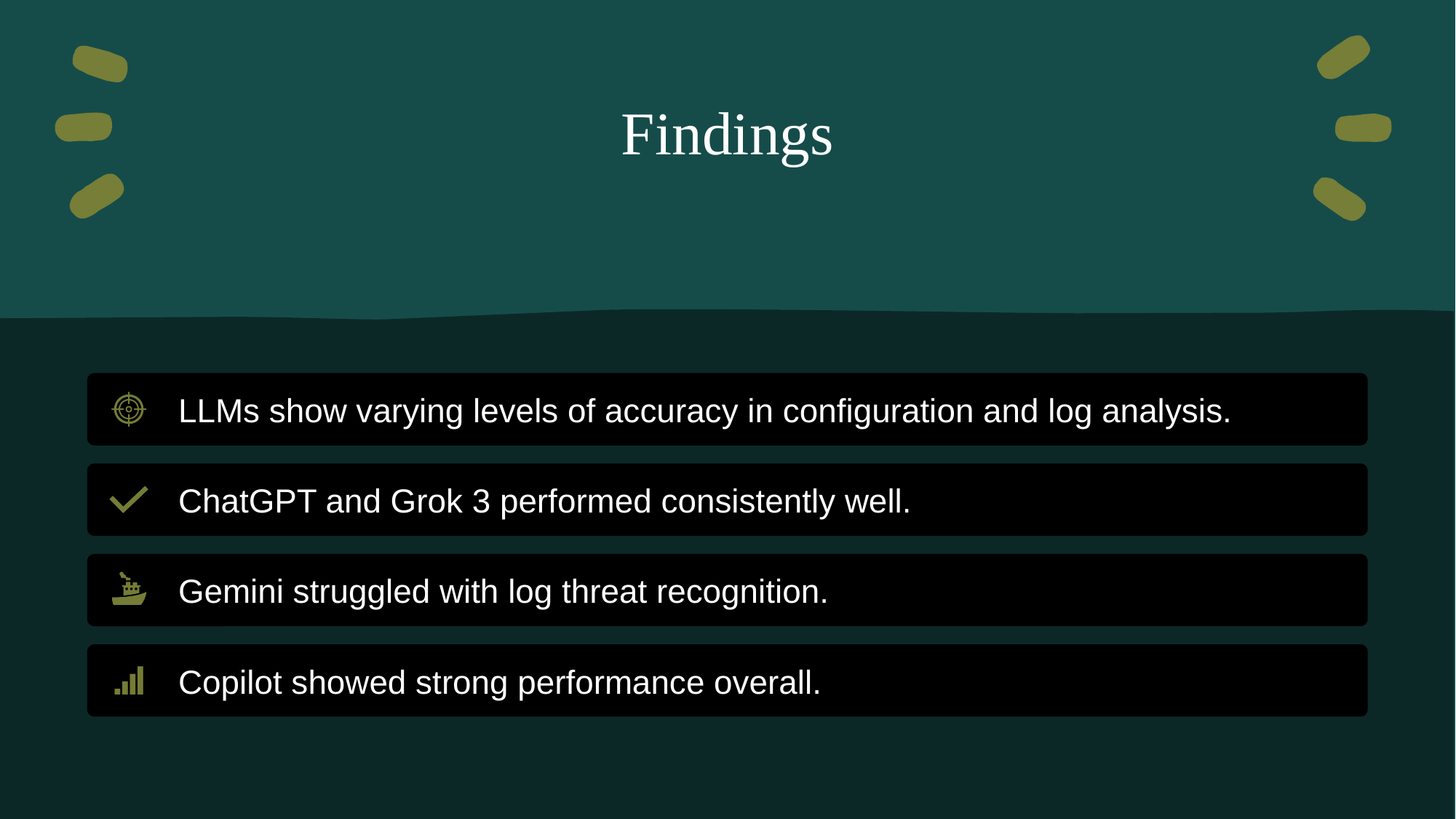

# Findings

LLMs show varying levels of accuracy in configuration and log analysis.
ChatGPT and Grok 3 performed consistently well.
Gemini struggled with log threat recognition.
Copilot showed strong performance overall.